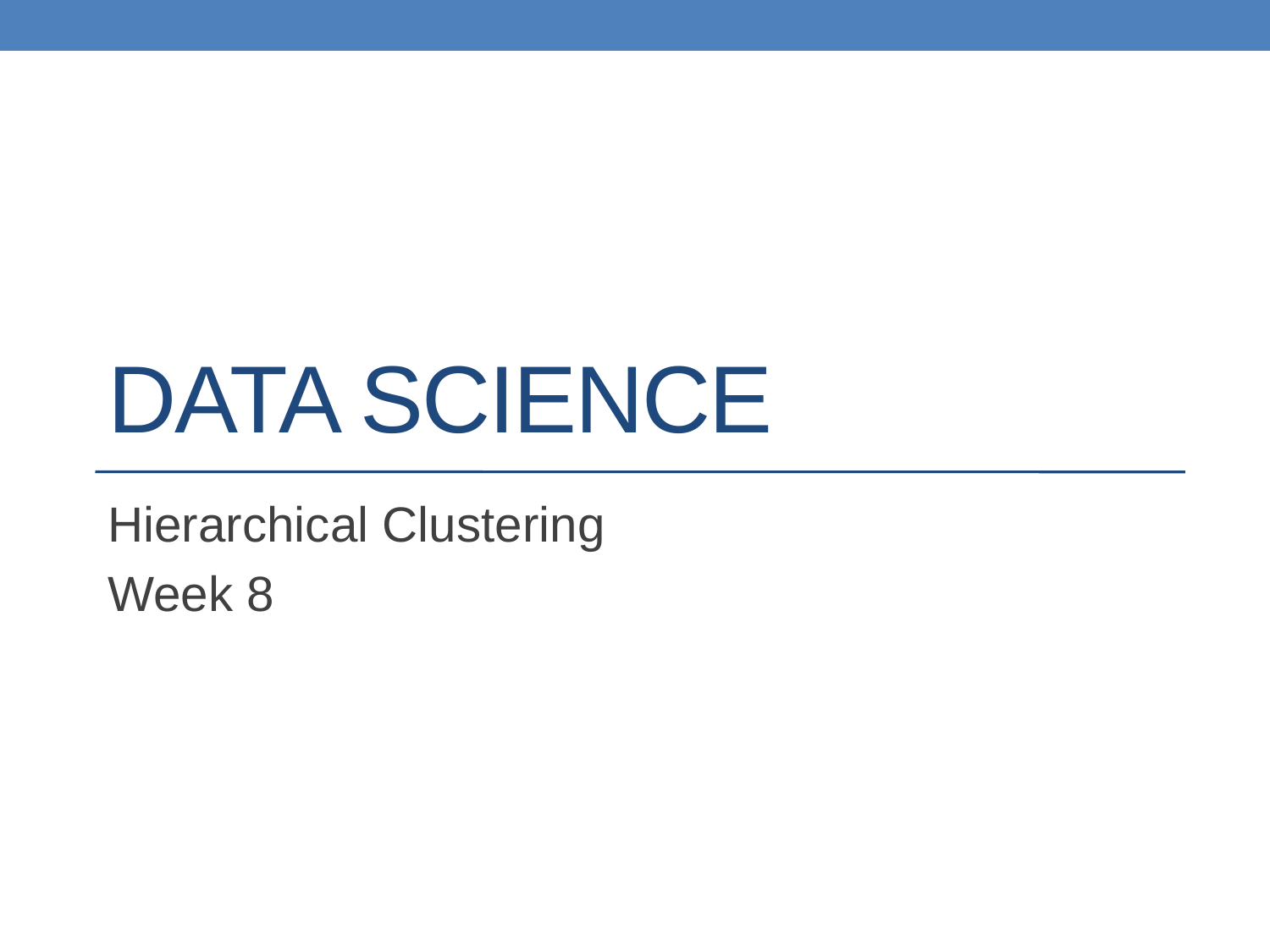

# Data Science
Hierarchical Clustering
Week 8